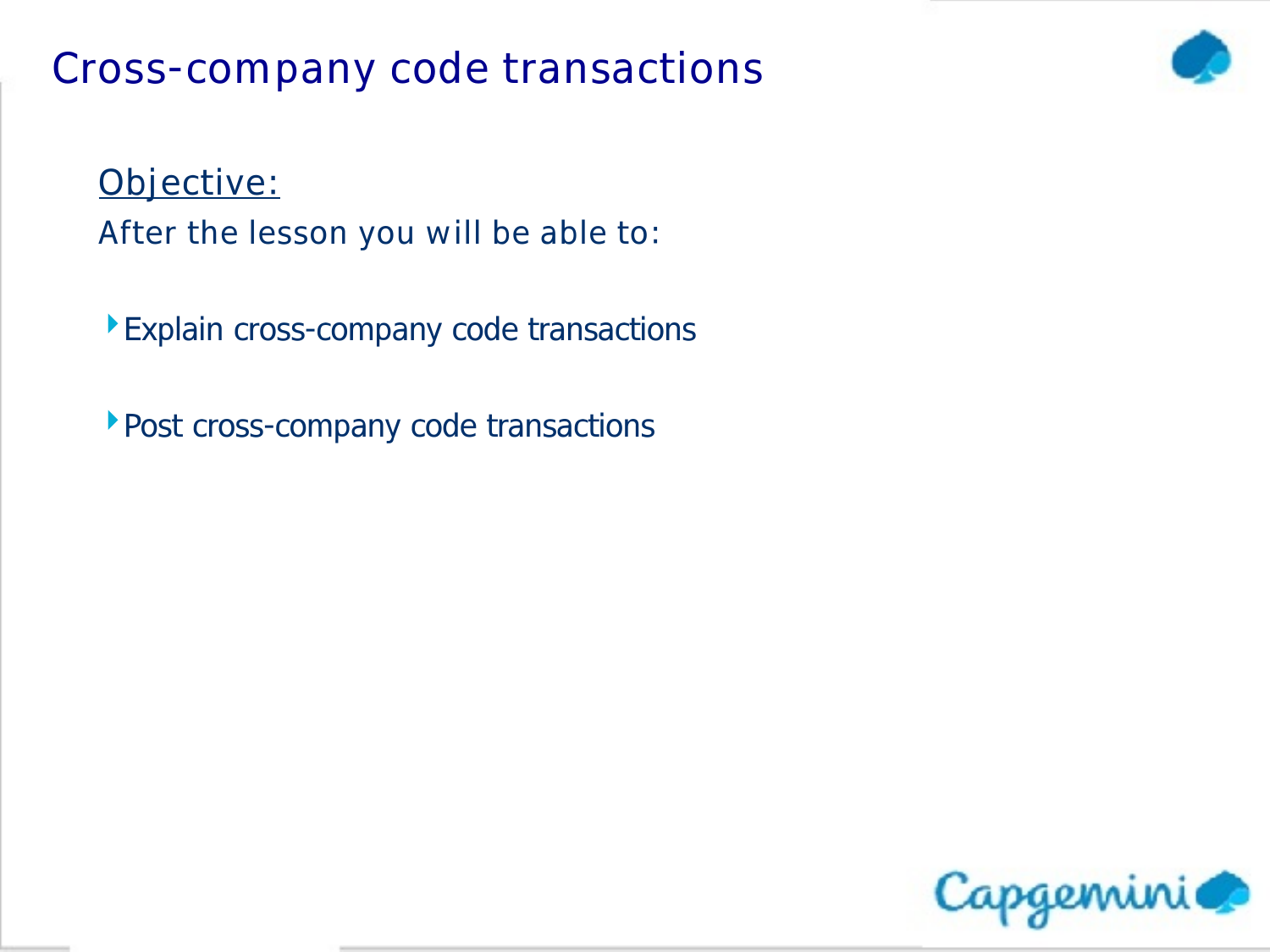

# Cross-company code transactions
Objective:
After the lesson you will be able to:

Explain cross-company code transactions

Post cross-company code transactions